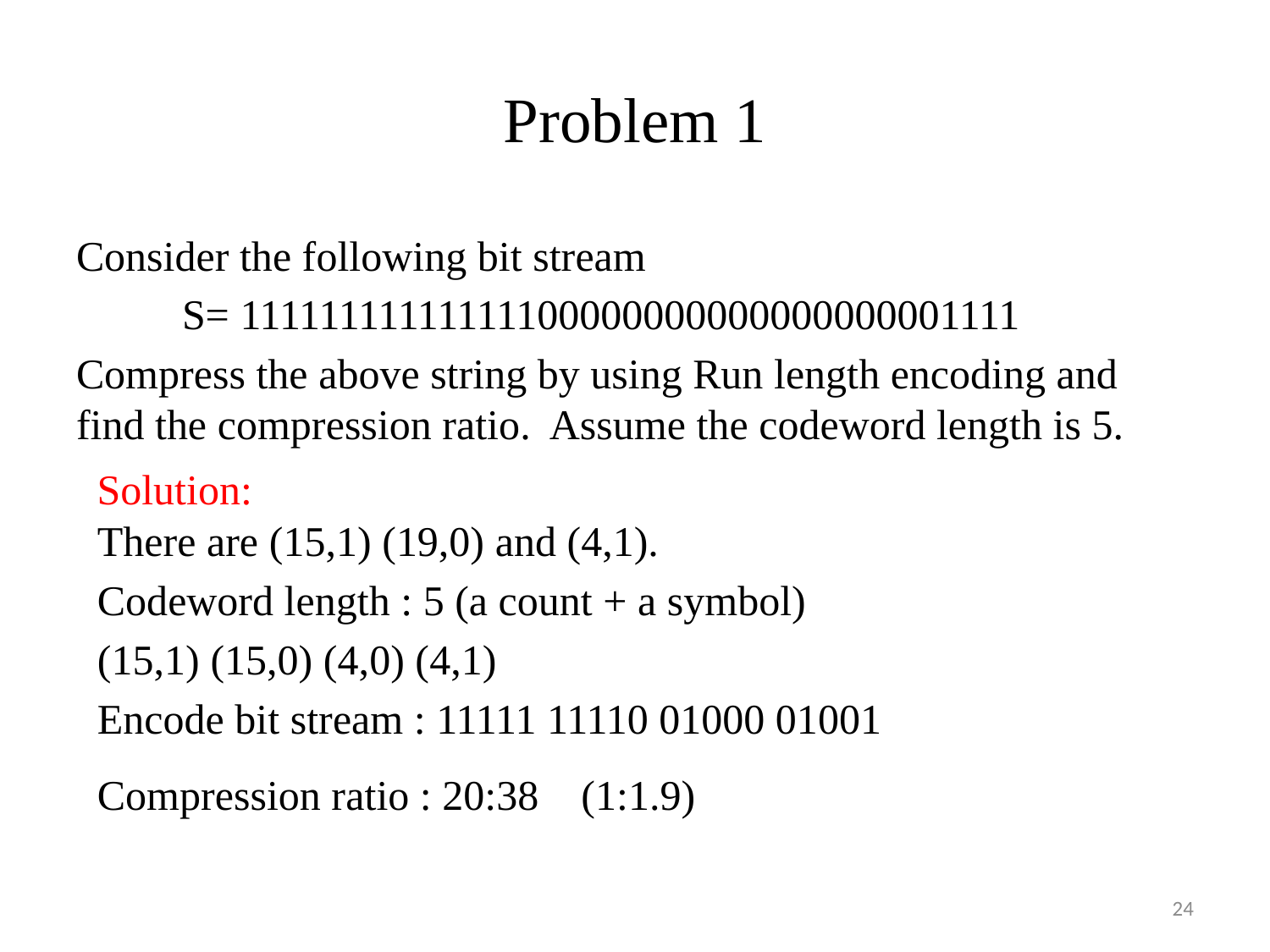

# Problem 1
Consider the following bit stream
          S= 11111111111111100000000000000000001111
Compress the above string by using Run length encoding and find the compression ratio.  Assume the codeword length is 5.
Solution:
There are (15,1) (19,0) and (4,1).
Codeword length : 5 (a count + a symbol)
(15,1) (15,0) (4,0) (4,1)
Encode bit stream : 11111 11110 01000 01001
Compression ratio : 20:38    (1:1.9)
24